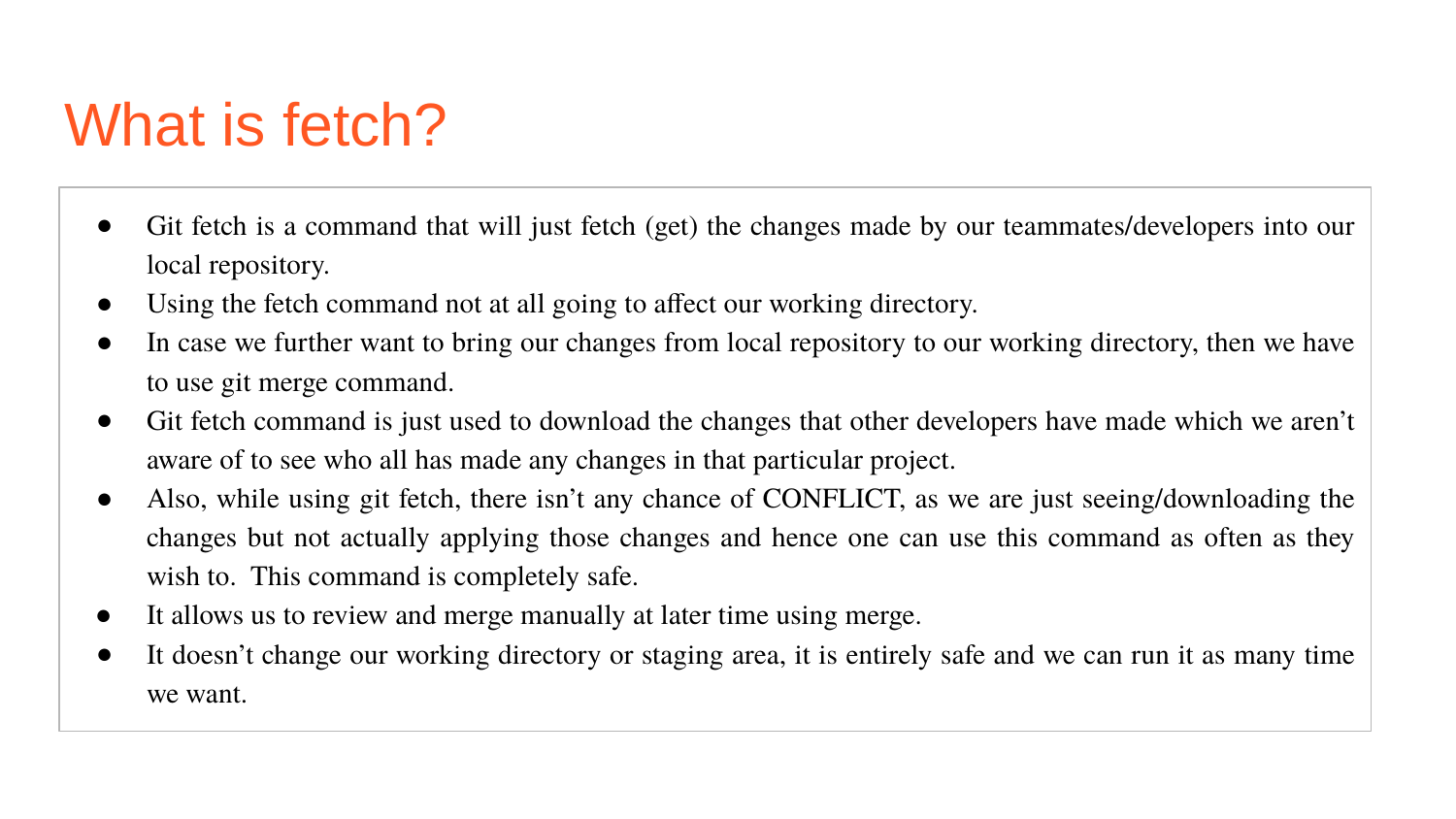

# What is fetch?
Git fetch is a command that will just fetch (get) the changes made by our teammates/developers into our local repository.
Using the fetch command not at all going to affect our working directory.
In case we further want to bring our changes from local repository to our working directory, then we have to use git merge command.
Git fetch command is just used to download the changes that other developers have made which we aren’t aware of to see who all has made any changes in that particular project.
Also, while using git fetch, there isn’t any chance of CONFLICT, as we are just seeing/downloading the changes but not actually applying those changes and hence one can use this command as often as they wish to.  This command is completely safe.
It allows us to review and merge manually at later time using merge.
It doesn’t change our working directory or staging area, it is entirely safe and we can run it as many time we want.